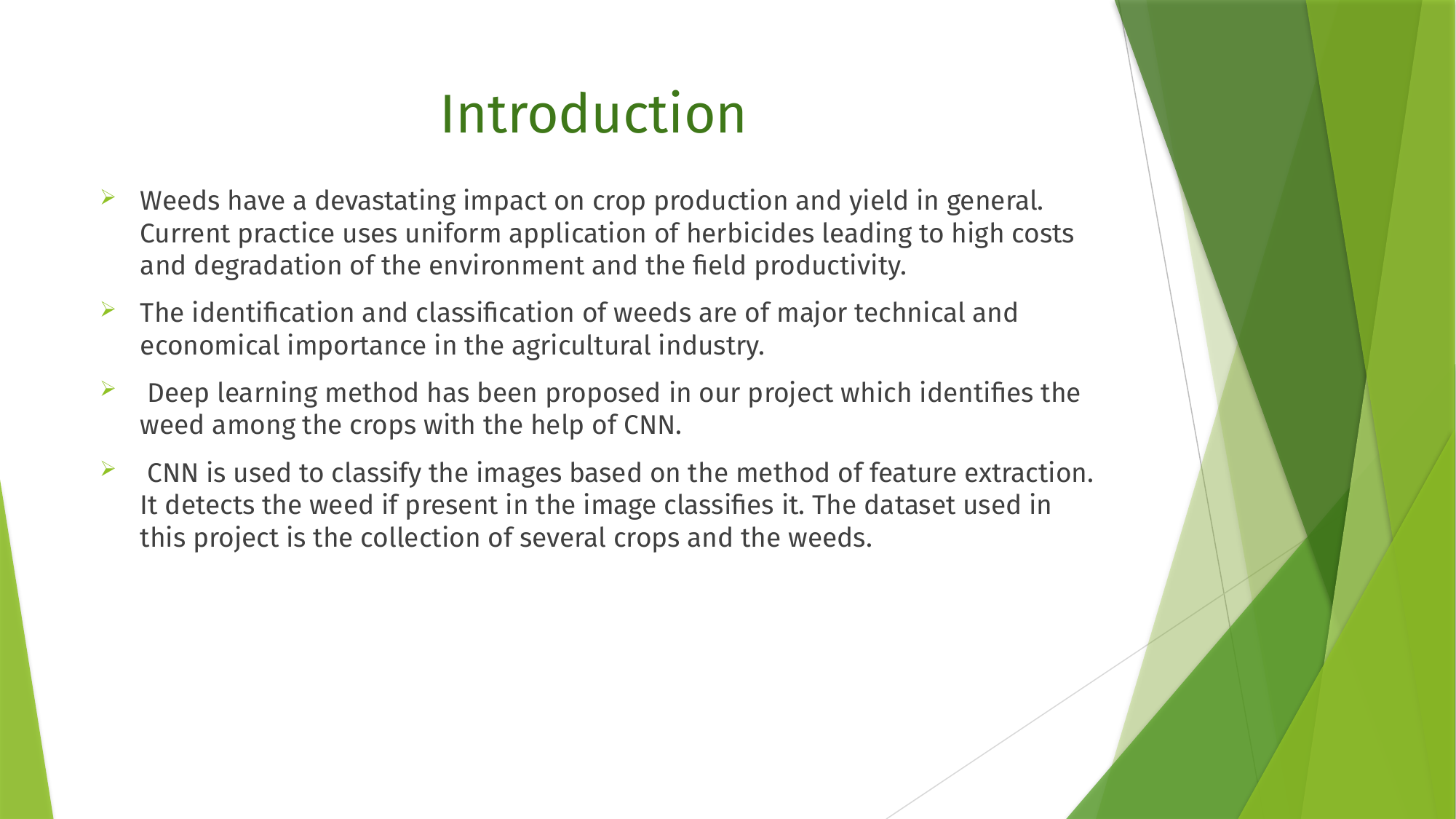

# Introduction
Weeds have a devastating impact on crop production and yield in general. Current practice uses uniform application of herbicides leading to high costs and degradation of the environment and the field productivity.
The identification and classification of weeds are of major technical and economical importance in the agricultural industry.
 Deep learning method has been proposed in our project which identifies the weed among the crops with the help of CNN.
 CNN is used to classify the images based on the method of feature extraction. It detects the weed if present in the image classifies it. The dataset used in this project is the collection of several crops and the weeds.